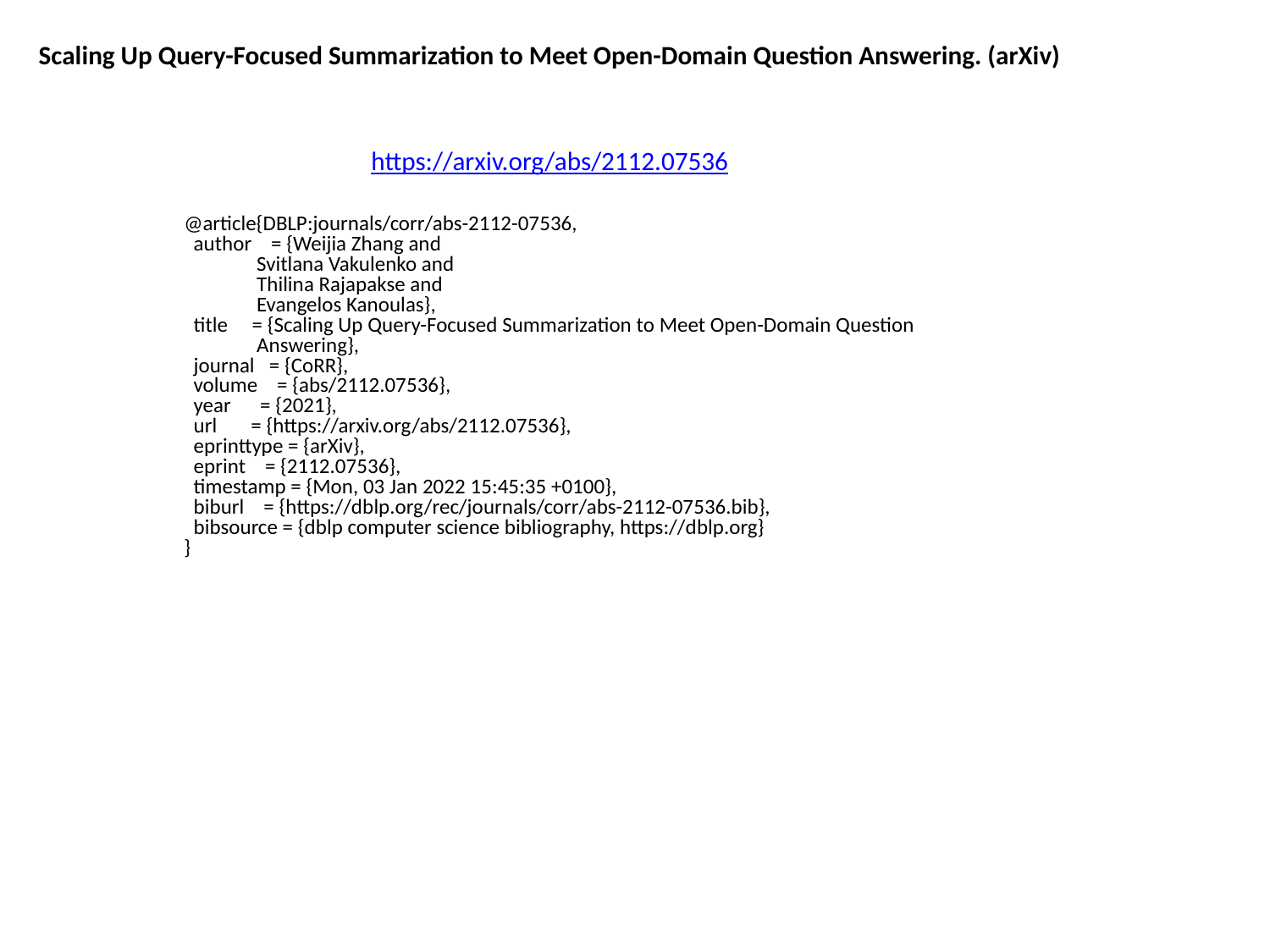

Scaling Up Query-Focused Summarization to Meet Open-Domain Question Answering. (arXiv)

https://arxiv.org/abs/2112.07536

@article{DBLP:journals/corr/abs-2112-07536,
  author    = {Weijia Zhang and
               Svitlana Vakulenko and
               Thilina Rajapakse and
               Evangelos Kanoulas},
  title     = {Scaling Up Query-Focused Summarization to Meet Open-Domain Question
               Answering},
  journal   = {CoRR},
  volume    = {abs/2112.07536},
  year      = {2021},
  url       = {https://arxiv.org/abs/2112.07536},
  eprinttype = {arXiv},
  eprint    = {2112.07536},
  timestamp = {Mon, 03 Jan 2022 15:45:35 +0100},
  biburl    = {https://dblp.org/rec/journals/corr/abs-2112-07536.bib},
  bibsource = {dblp computer science bibliography, https://dblp.org}
}